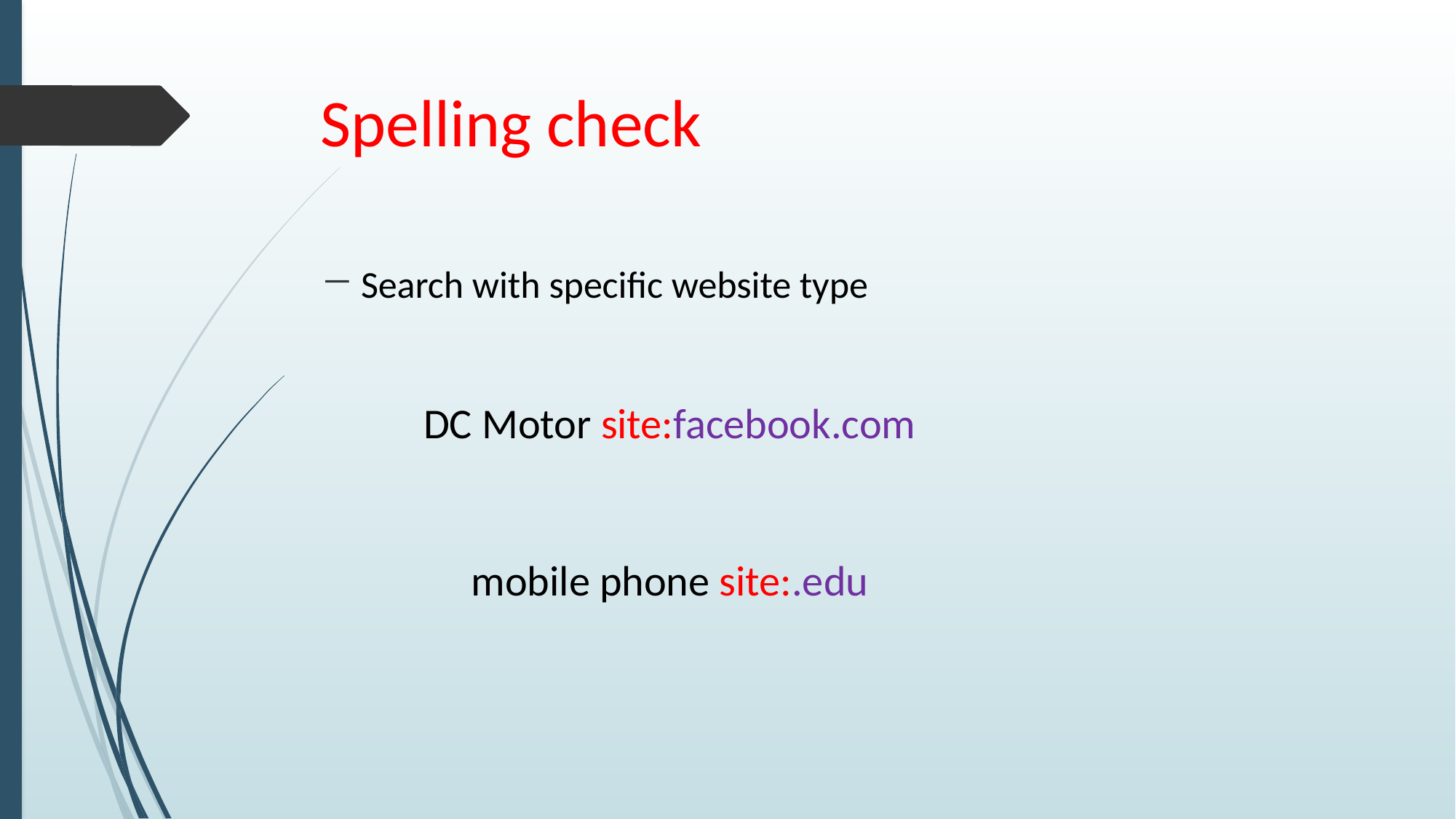

# Spelling check
Search with specific website type
DC Motor site:facebook.com
mobile phone site:.edu